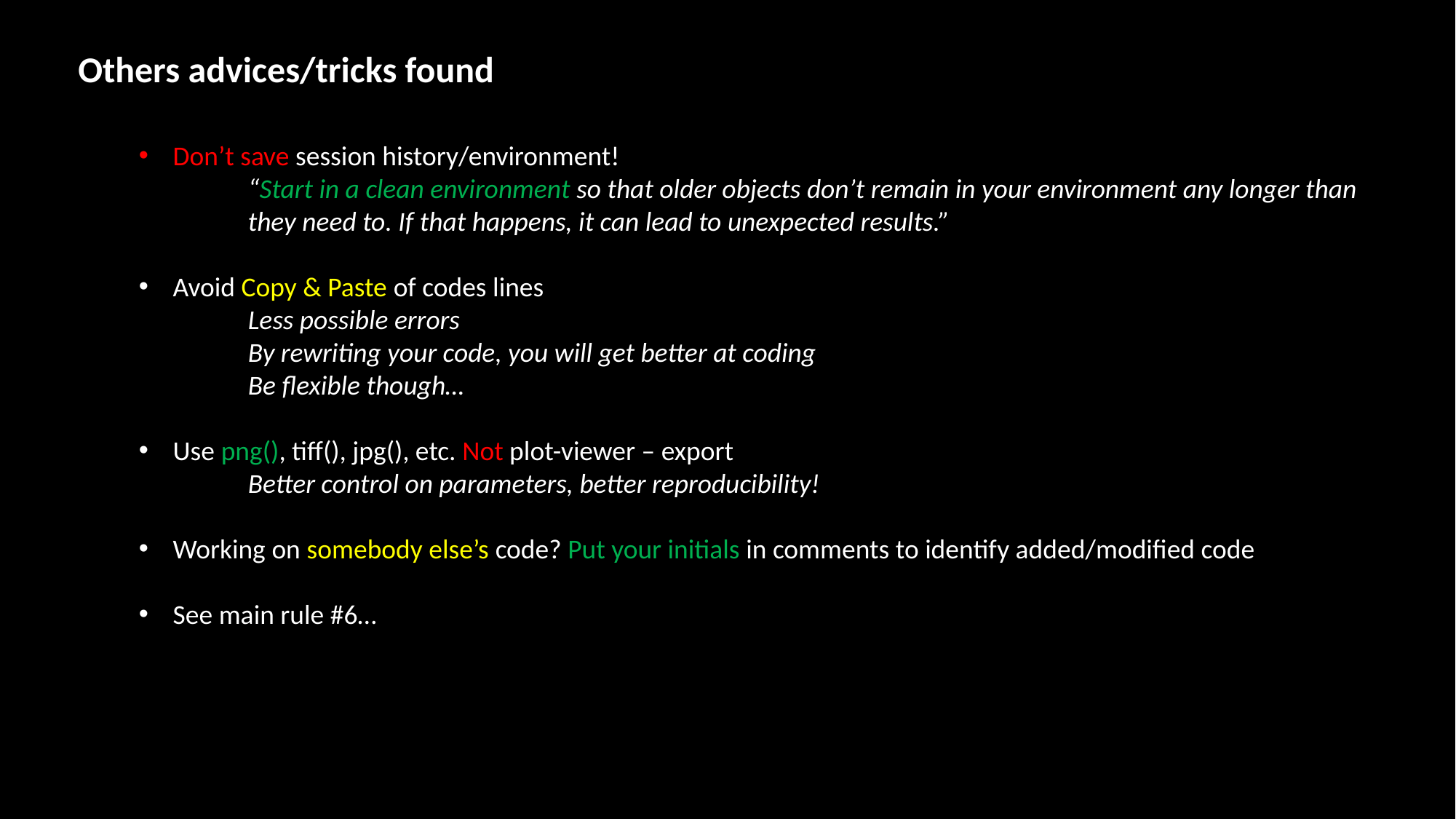

Others advices/tricks found
Don’t save session history/environment!
“Start in a clean environment so that older objects don’t remain in your environment any longer than they need to. If that happens, it can lead to unexpected results.”

Avoid Copy & Paste of codes lines
	Less possible errors
	By rewriting your code, you will get better at coding
	Be flexible though…

Use png(), tiff(), jpg(), etc. Not plot-viewer – export
Better control on parameters, better reproducibility!

Working on somebody else’s code? Put your initials in comments to identify added/modified code

See main rule #6…